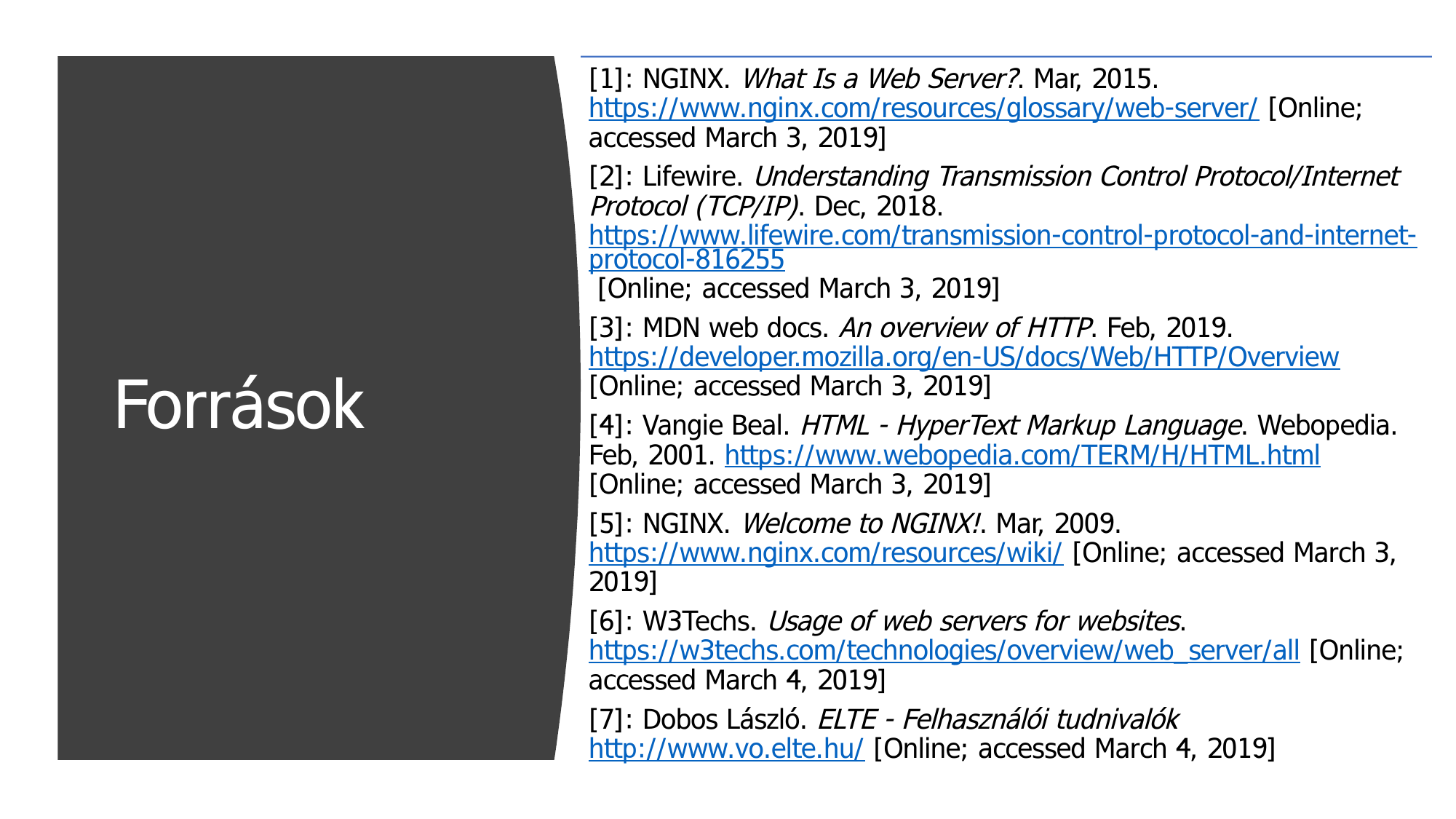

[1]: NGINX. What Is a Web Server?. Mar, 2015. https://www.nginx.com/resources/glossary/web-server/ [Online; accessed March 3, 2019]
[2]: Lifewire. Understanding Transmission Control Protocol/Internet Protocol (TCP/IP). Dec, 2018. https://www.lifewire.com/transmission-control-protocol-and-internet-protocol-816255 [Online; accessed March 3, 2019]
[3]: MDN web docs. An overview of HTTP. Feb, 2019. https://developer.mozilla.org/en-US/docs/Web/HTTP/Overview [Online; accessed March 3, 2019]
[4]: Vangie Beal. HTML - HyperText Markup Language. Webopedia. Feb, 2001. https://www.webopedia.com/TERM/H/HTML.html [Online; accessed March 3, 2019]
[5]: NGINX. Welcome to NGINX!. Mar, 2009. https://www.nginx.com/resources/wiki/ [Online; accessed March 3, 2019]
[6]: W3Techs. Usage of web servers for websites. https://w3techs.com/technologies/overview/web_server/all [Online; accessed March 4, 2019]
[7]: Dobos László. ELTE - Felhasználói tudnivalók http://www.vo.elte.hu/ [Online; accessed March 4, 2019]
Források